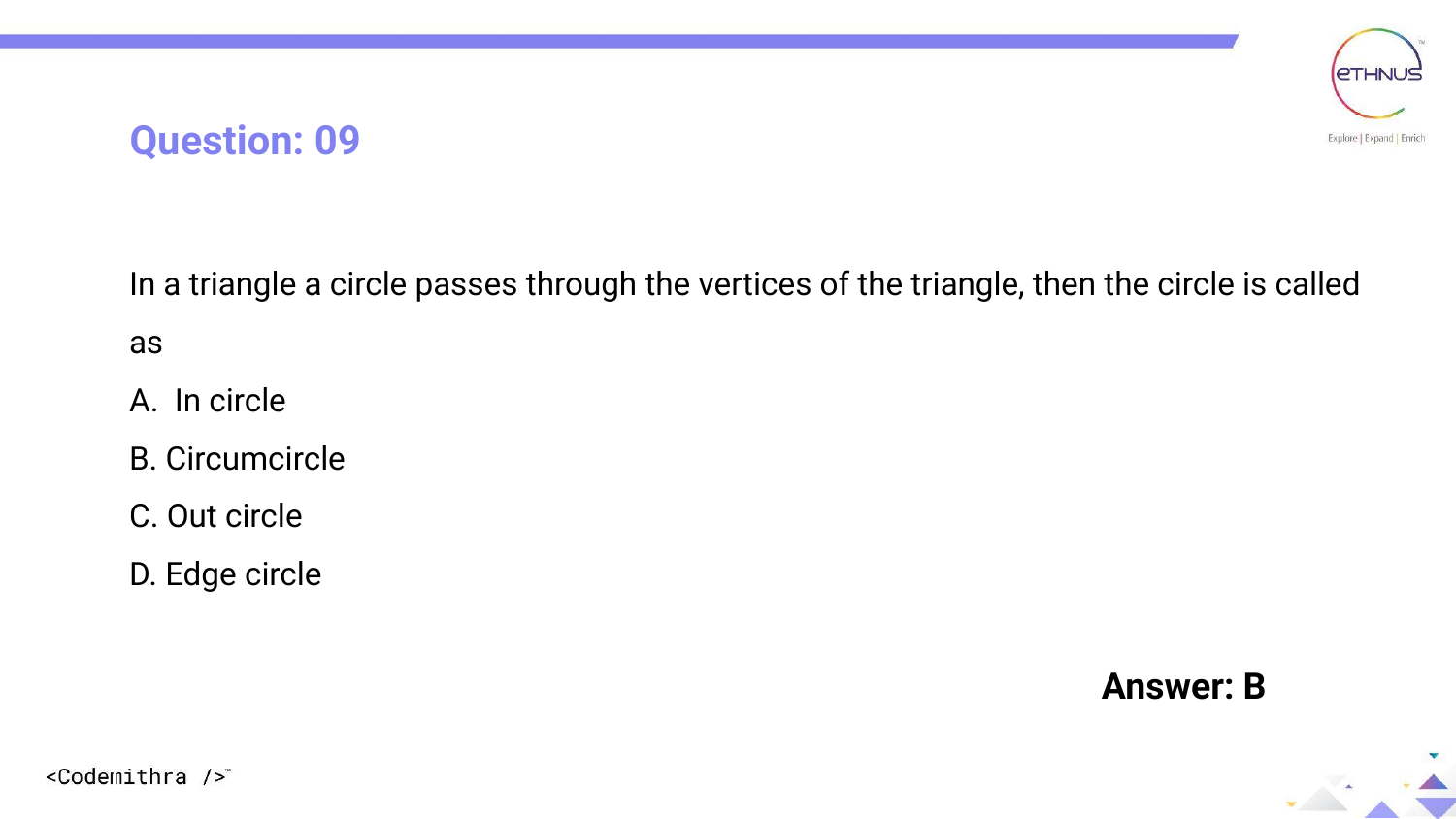

Question: 09
In a triangle a circle passes through the vertices of the triangle, then the circle is called as
A.  In circle
B. Circumcircle
C. Out circle
D. Edge circle

Answer: B